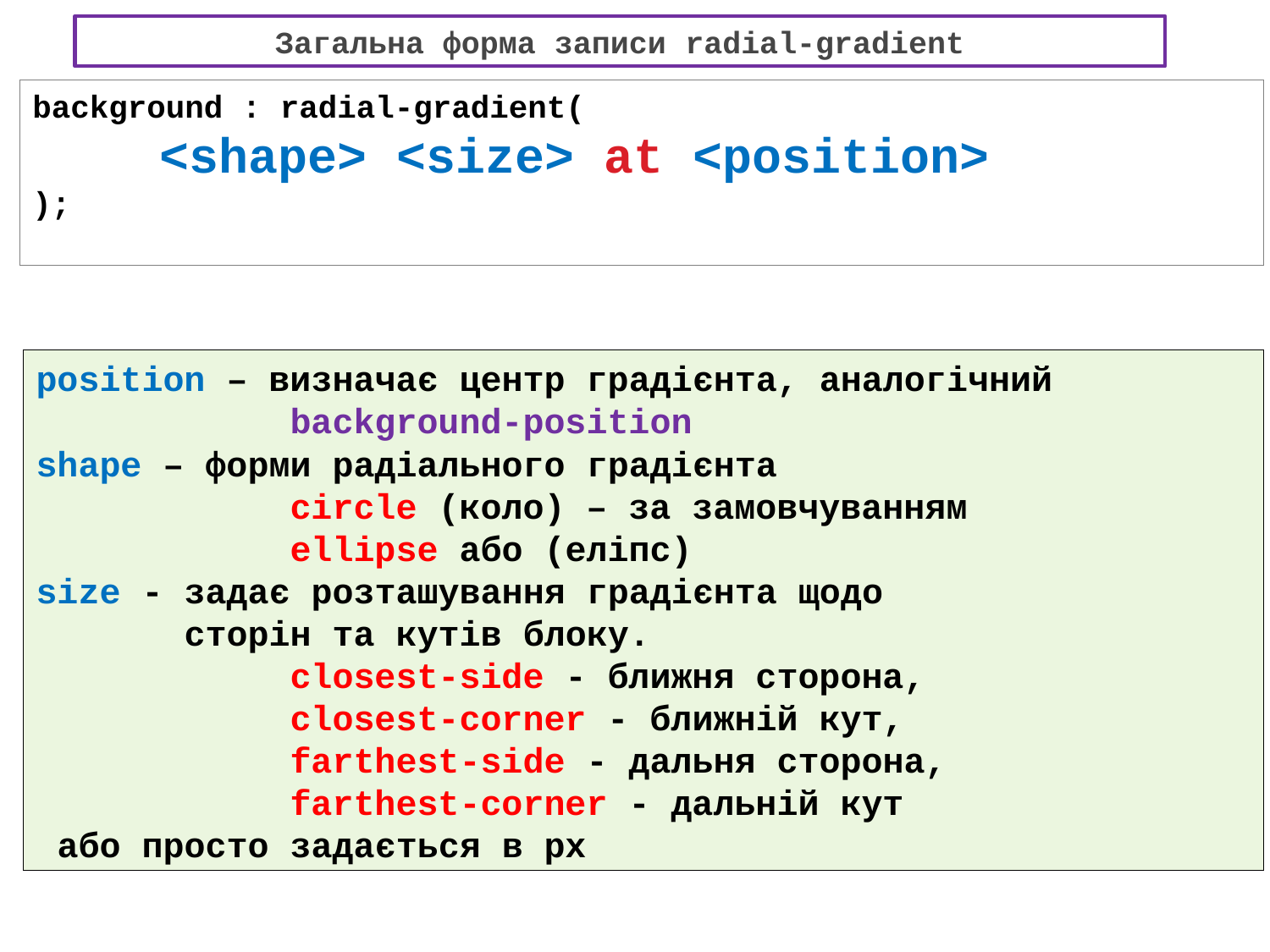

# Загальна форма записи radial-gradient
background : radial-gradient(
	<shape> <size> at <position>
);

position – визначає центр градієнта, аналогічний
            background-position
shape – форми радіального градієнта
	 	circle (коло) – за замовчуванням
		ellipse або (еліпс)
size - задає розташування градієнта щодо
       сторін та кутів блоку.
        	closest-side - ближня сторона,
        	closest-corner - ближній кут,
        	farthest-side - дальня сторона,
        	farthest-corner - дальній кут
 або просто задається в px